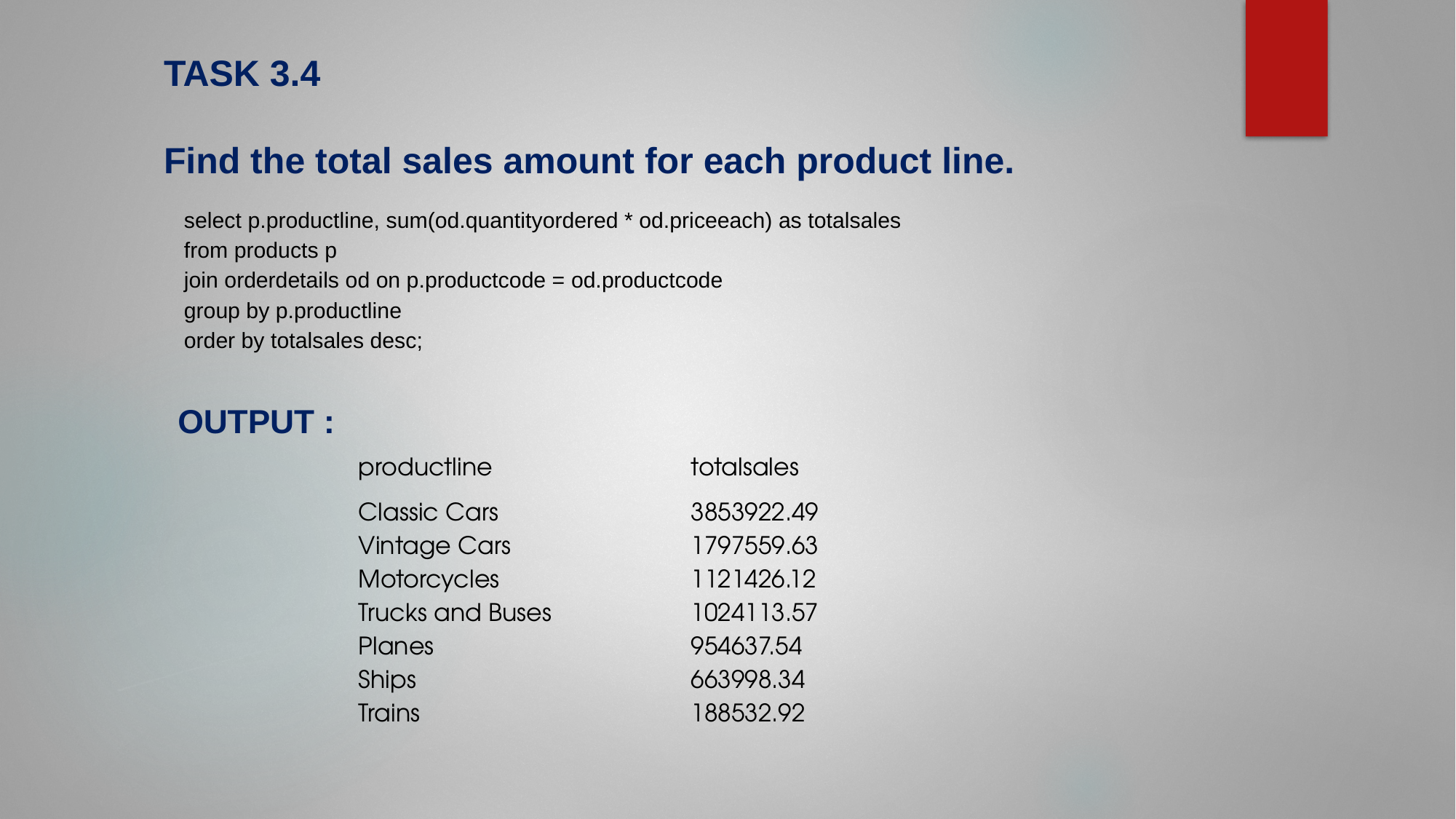

# TASK 3.4 Find the total sales amount for each product line.
 select p.productline, sum(od.quantityordered * od.priceeach) as totalsales
 from products p
 join orderdetails od on p.productcode = od.productcode
 group by p.productline
 order by totalsales desc;

OUTPUT :
| productline Classic Cars | totalsales 3853922.49 |
| --- | --- |
| Vintage Cars | 1797559.63 |
| Motorcycles | 1121426.12 |
| Trucks and Buses | 1024113.57 |
| Planes | 954637.54 |
| Ships | 663998.34 |
| Trains | 188532.92 |